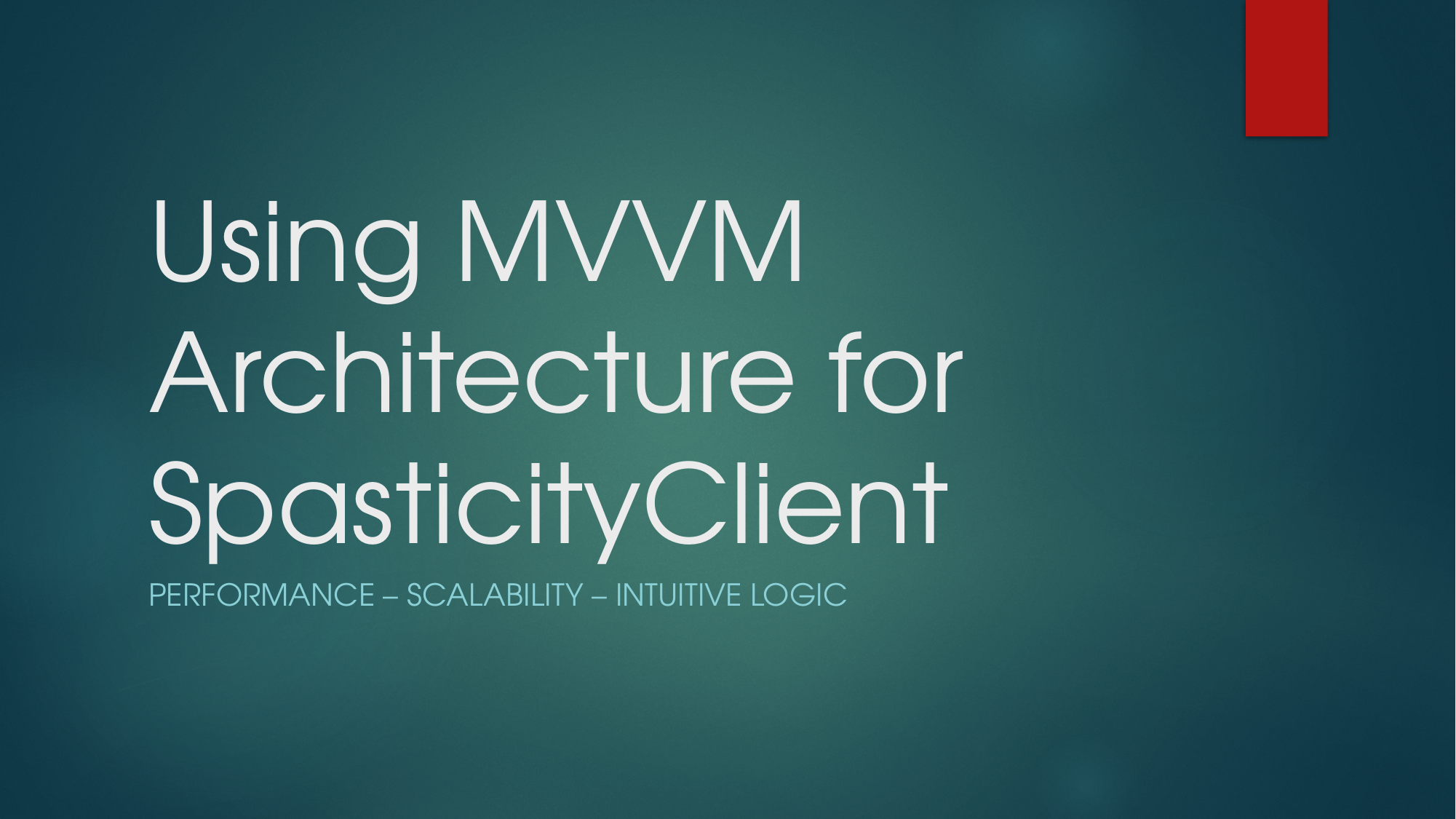

# Using MVVM Architecture for SpasticityClient
Performance – Scalability – Intuitive Logic